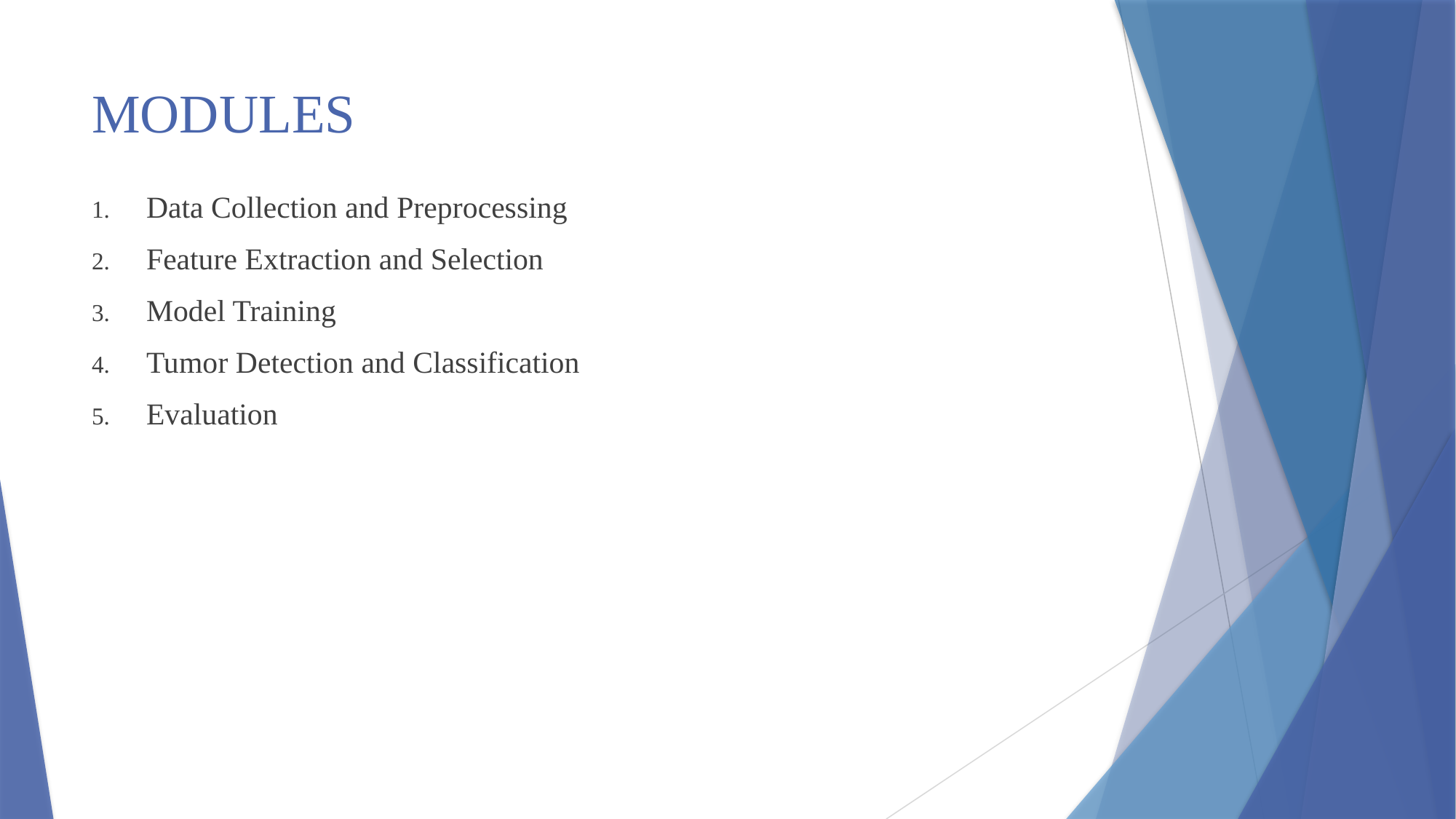

# MODULES
Data Collection and Preprocessing
Feature Extraction and Selection
Model Training
Tumor Detection and Classification
Evaluation